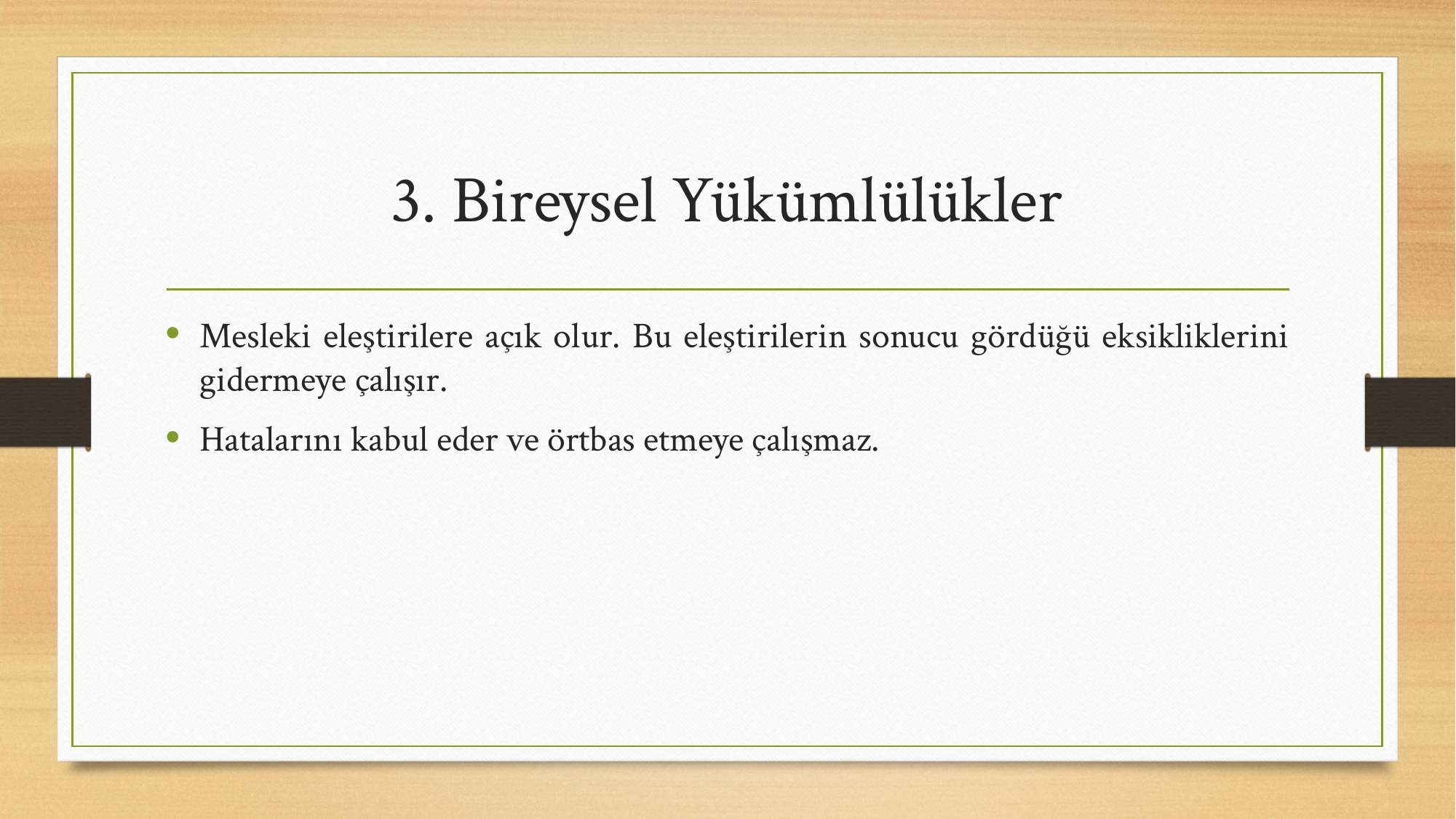

# 3. Bireysel Yükümlülükler
Mesleki eleştirilere açık olur. Bu eleştirilerin sonucu gördüğü eksikliklerini gidermeye çalışır.
Hatalarını kabul eder ve örtbas etmeye çalışmaz.